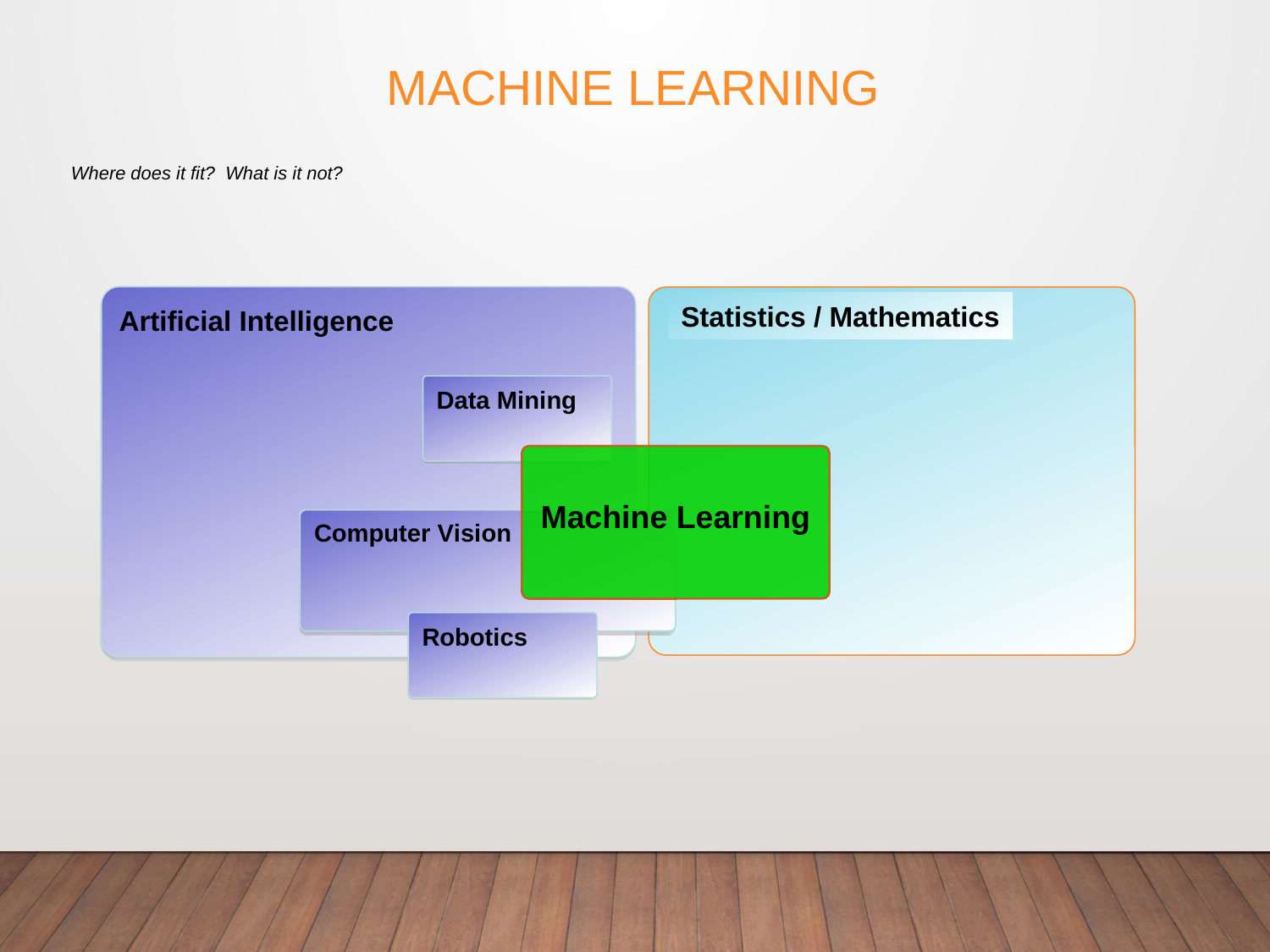

# Machine Learning
Where does it fit?  What is it not?

Artificial Intelligence

Statistics / Mathematics
Data Mining

Machine Learning

Computer Vision

Robotics